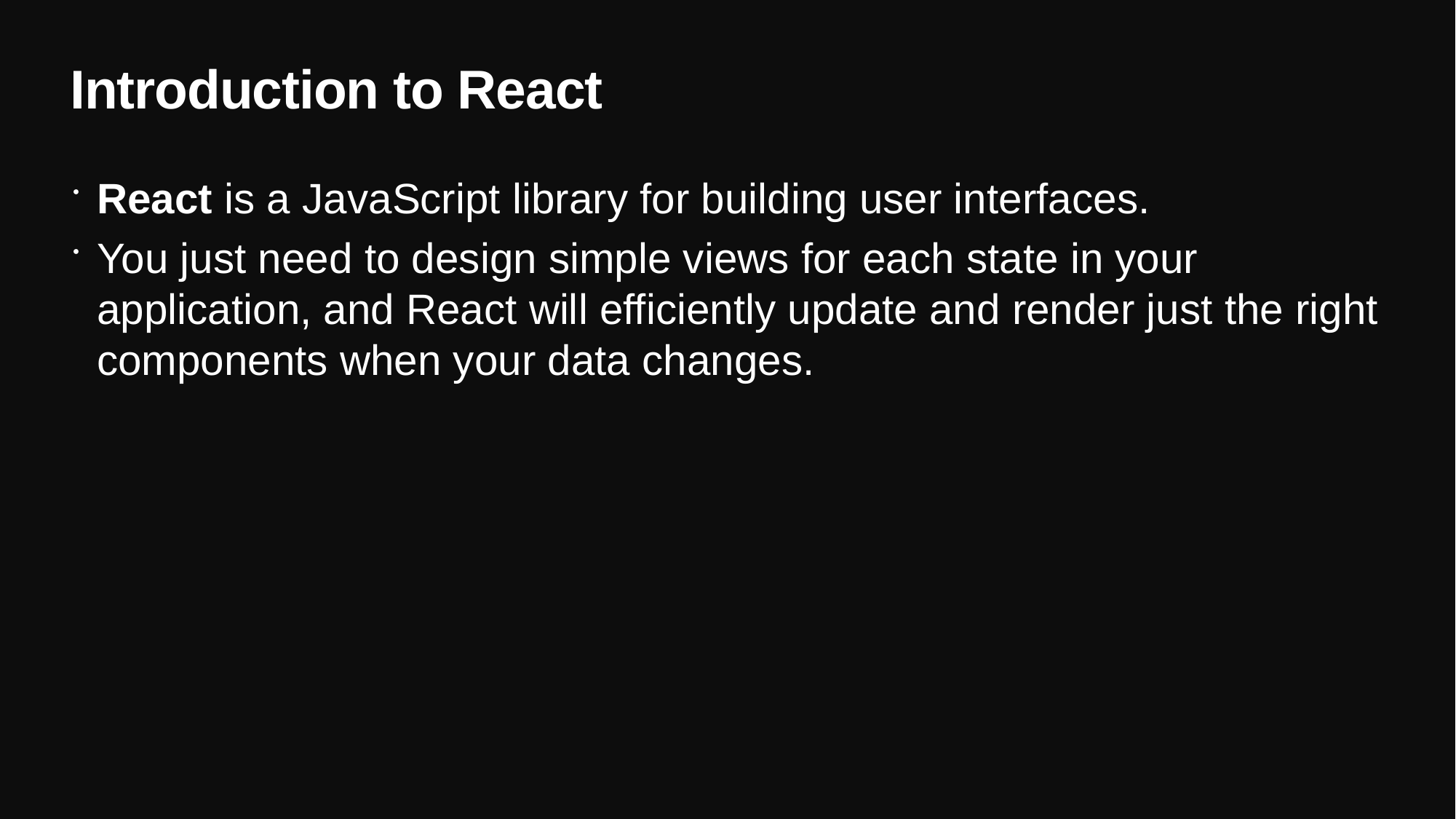

# Introduction to React
React is a JavaScript library for building user interfaces.
You just need to design simple views for each state in your application, and React will efficiently update and render just the right components when your data changes.